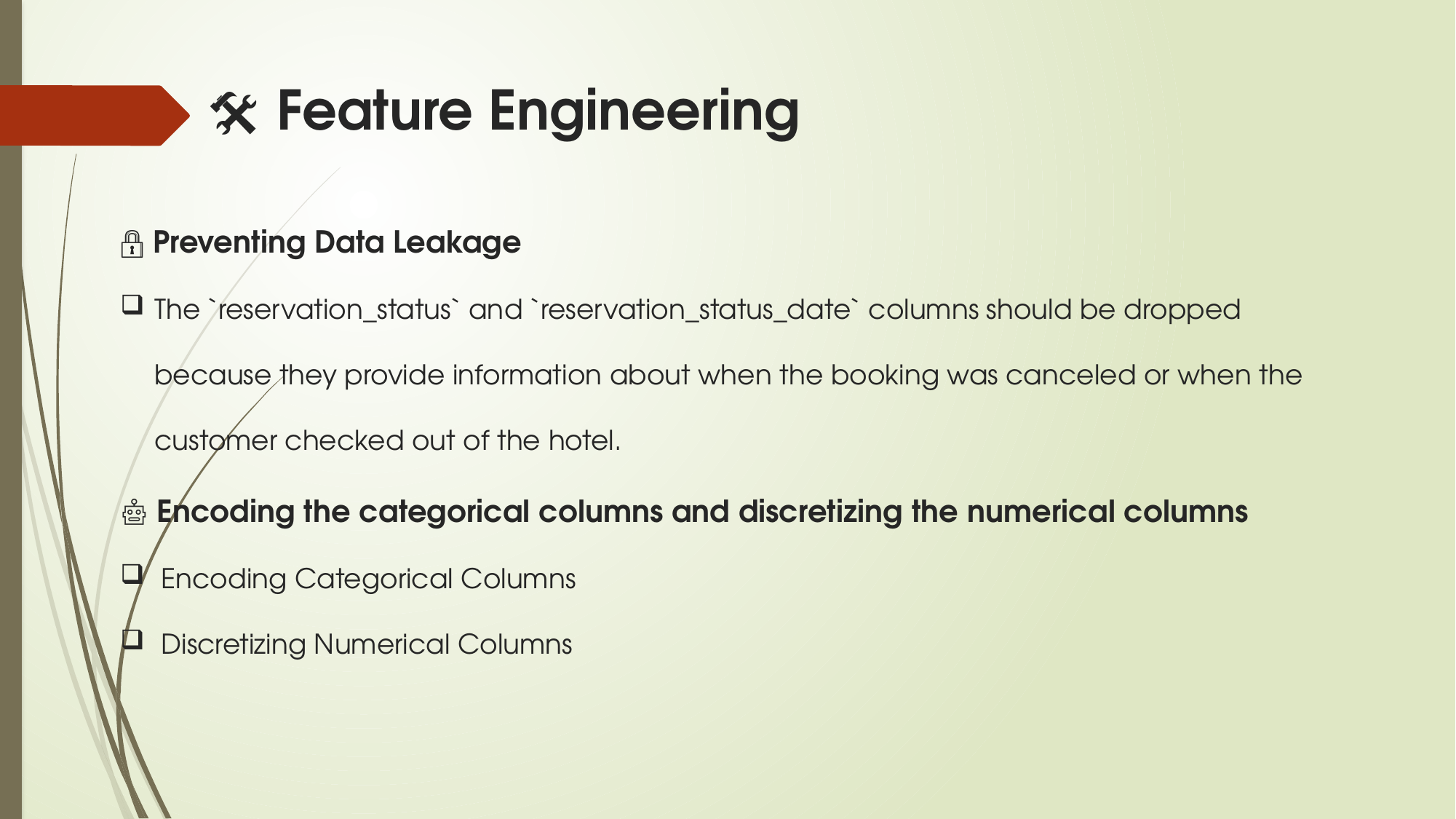

# 🛠️ Feature Engineering
🔒 Preventing Data Leakage
The `reservation_status` and `reservation_status_date` columns should be dropped because they provide information about when the booking was canceled or when the customer checked out of the hotel.
🤖 Encoding the categorical columns and discretizing the numerical columns
Encoding Categorical Columns
Discretizing Numerical Columns